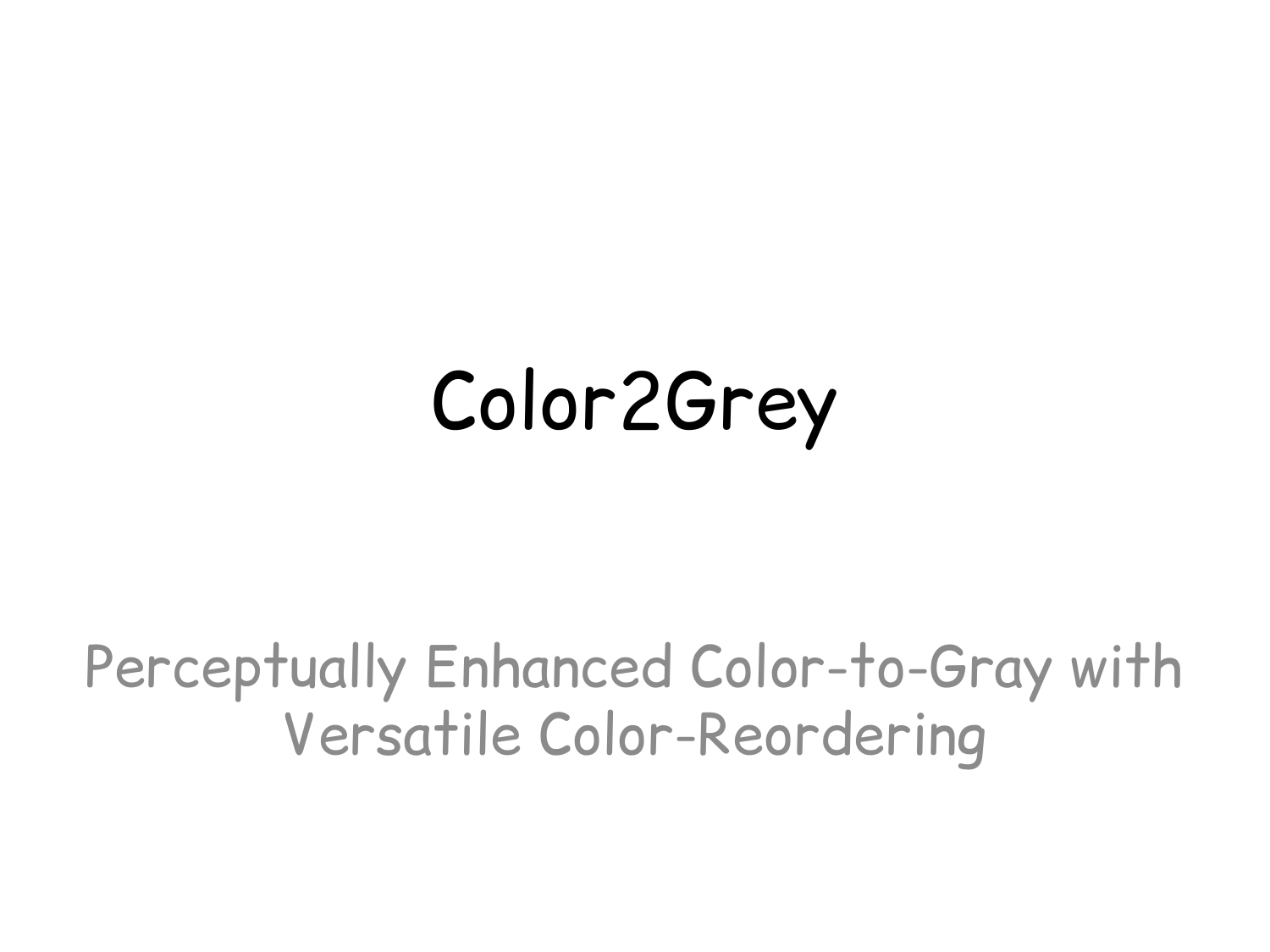

# Color2Grey
Perceptually Enhanced Color-to-Gray with Versatile Color-Reordering